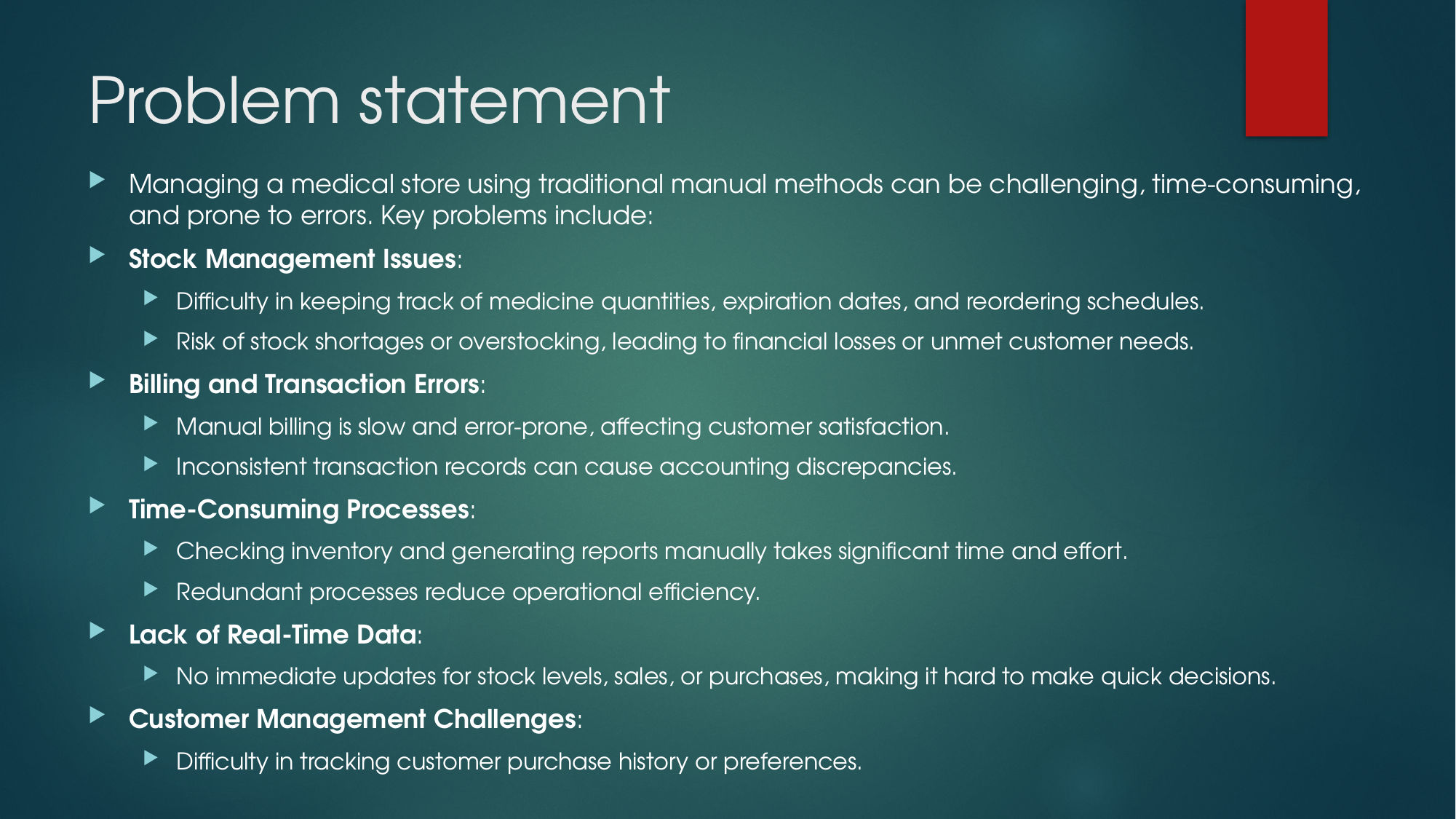

# Problem statement
Managing a medical store using traditional manual methods can be challenging, time-consuming, and prone to errors. Key problems include:
Stock Management Issues:
Difficulty in keeping track of medicine quantities, expiration dates, and reordering schedules.
Risk of stock shortages or overstocking, leading to financial losses or unmet customer needs.
Billing and Transaction Errors:
Manual billing is slow and error-prone, affecting customer satisfaction.
Inconsistent transaction records can cause accounting discrepancies.
Time-Consuming Processes:
Checking inventory and generating reports manually takes significant time and effort.
Redundant processes reduce operational efficiency.
Lack of Real-Time Data:
No immediate updates for stock levels, sales, or purchases, making it hard to make quick decisions.
Customer Management Challenges:
Difficulty in tracking customer purchase history or preferences.